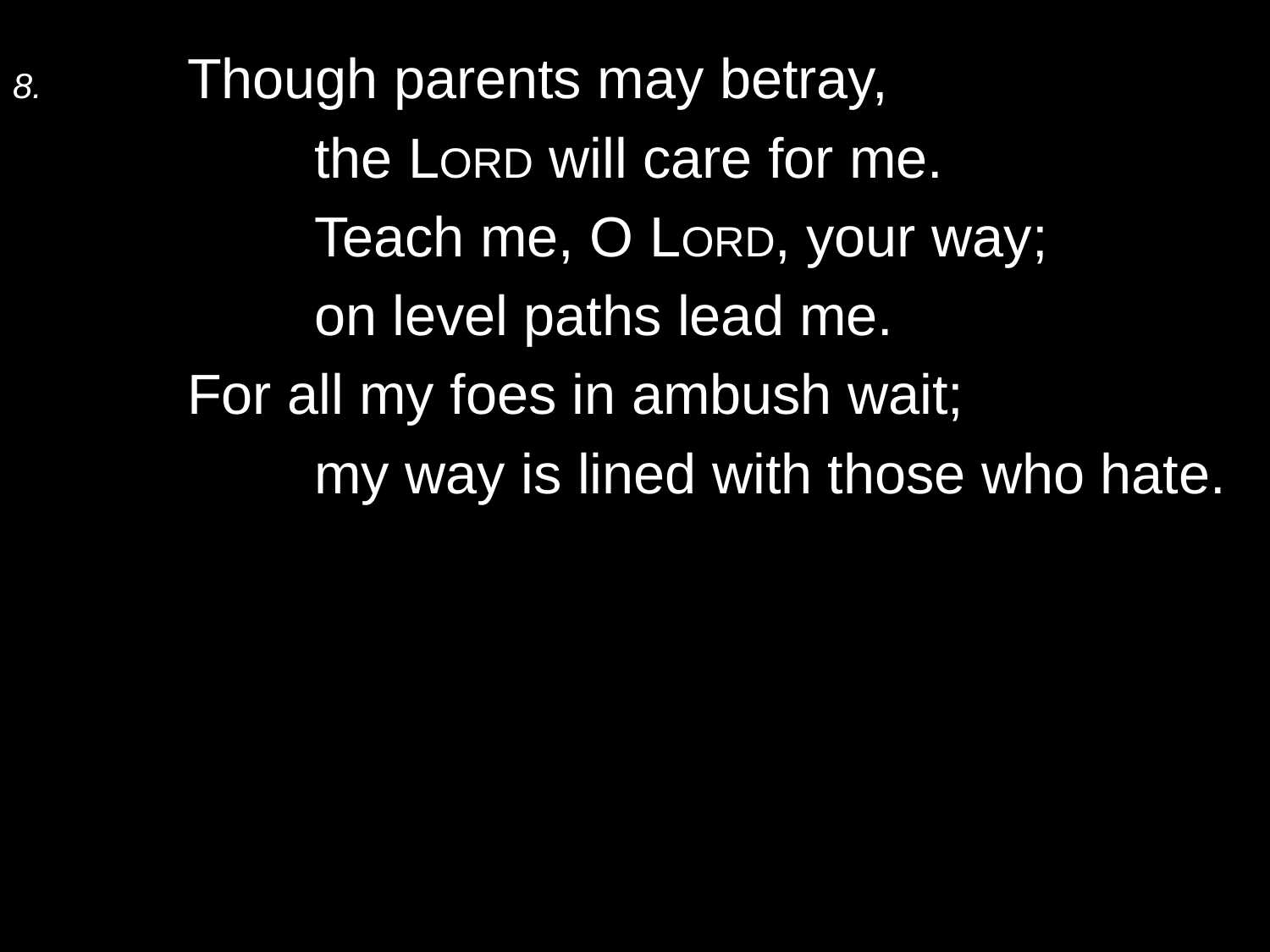

8.	Though parents may betray,
		the Lord will care for me.
		Teach me, O Lord, your way;
		on level paths lead me.
	For all my foes in ambush wait;
		my way is lined with those who hate.